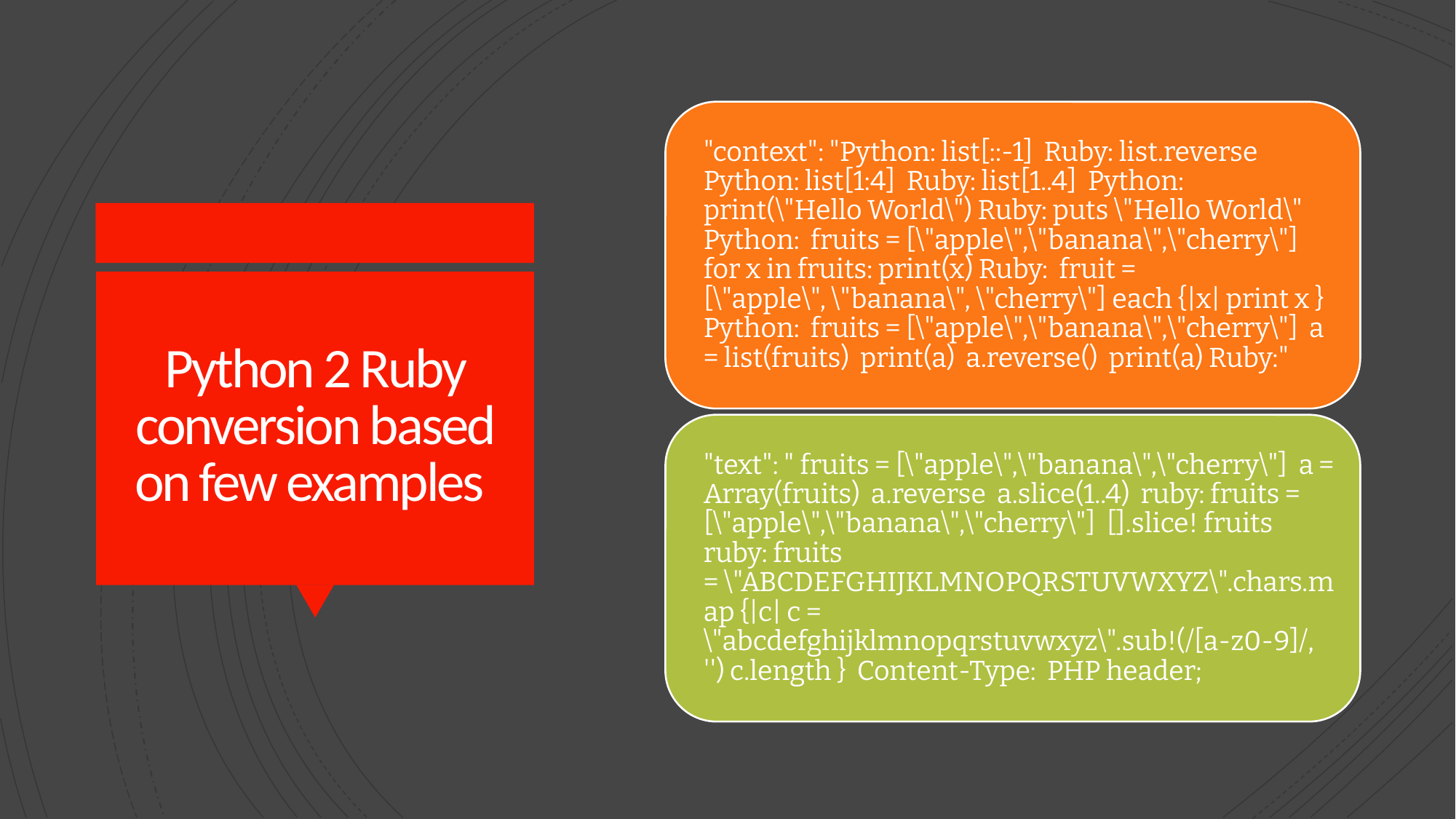

"context": "Python: list[::-1]  Ruby: list.reverse  Python: list[1:4]  Ruby: list[1..4]  Python: print(\"Hello World\") Ruby: puts \"Hello World\"  Python:  fruits = [\"apple\",\"banana\",\"cherry\"]  for x in fruits: print(x) Ruby:  fruit = [\"apple\", \"banana\", \"cherry\"] each {|x| print x }   Python:  fruits = [\"apple\",\"banana\",\"cherry\"]  a = list(fruits)  print(a)  a.reverse()  print(a) Ruby:"
"text": " fruits = [\"apple\",\"banana\",\"cherry\"]  a = Array(fruits)  a.reverse  a.slice(1..4)  ruby: fruits = [\"apple\",\"banana\",\"cherry\"]  [].slice! fruits  ruby: fruits = \"ABCDEFGHIJKLMNOPQRSTUVWXYZ\".chars.map {|c| c = \"abcdefghijklmnopqrstuvwxyz\".sub!(/[a-z0-9]/, '') c.length }  Content-Type:  PHP header;
# Python 2 Ruby conversion based on few examples